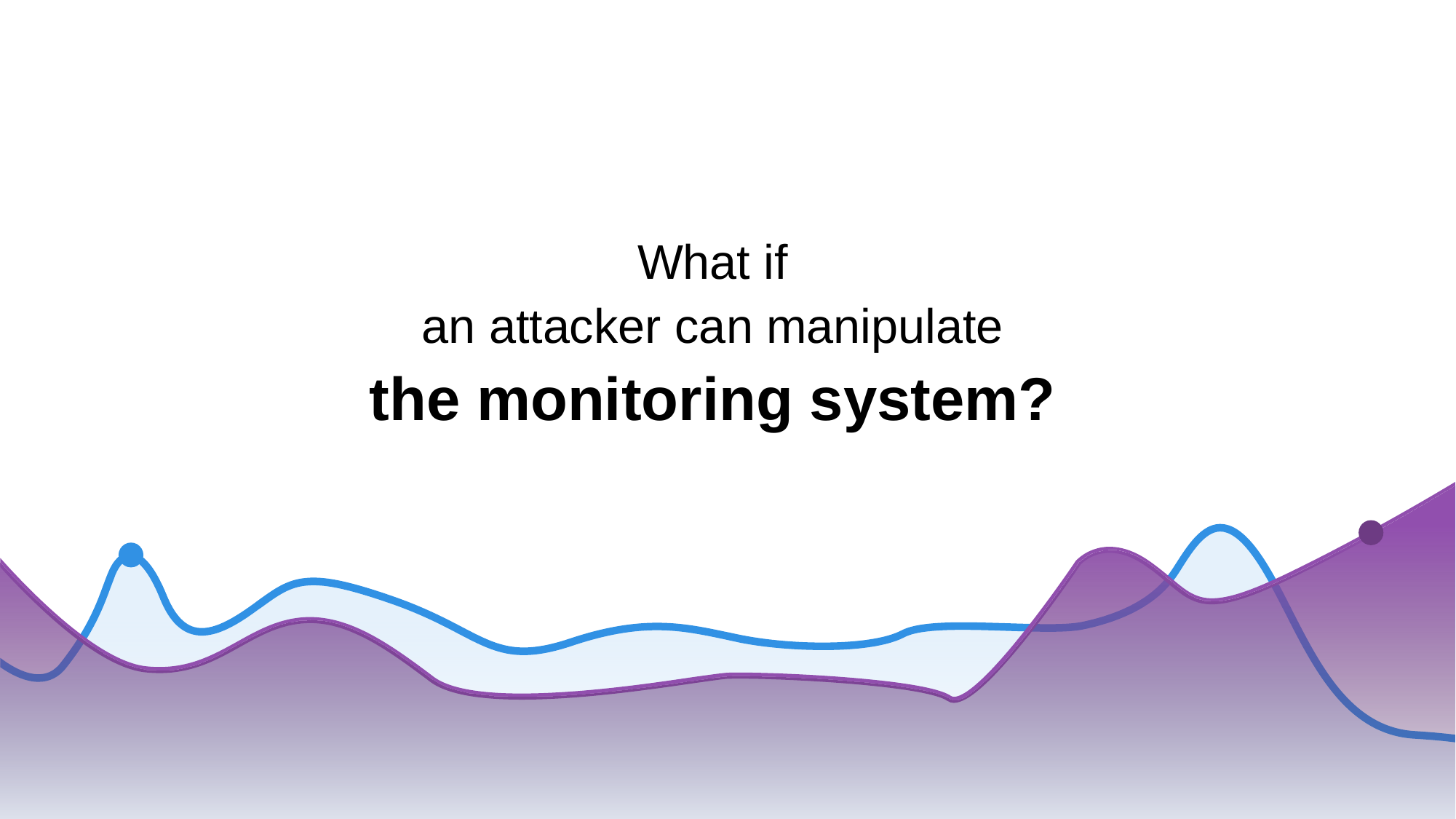

# What if an attacker can manipulate the monitoring system?